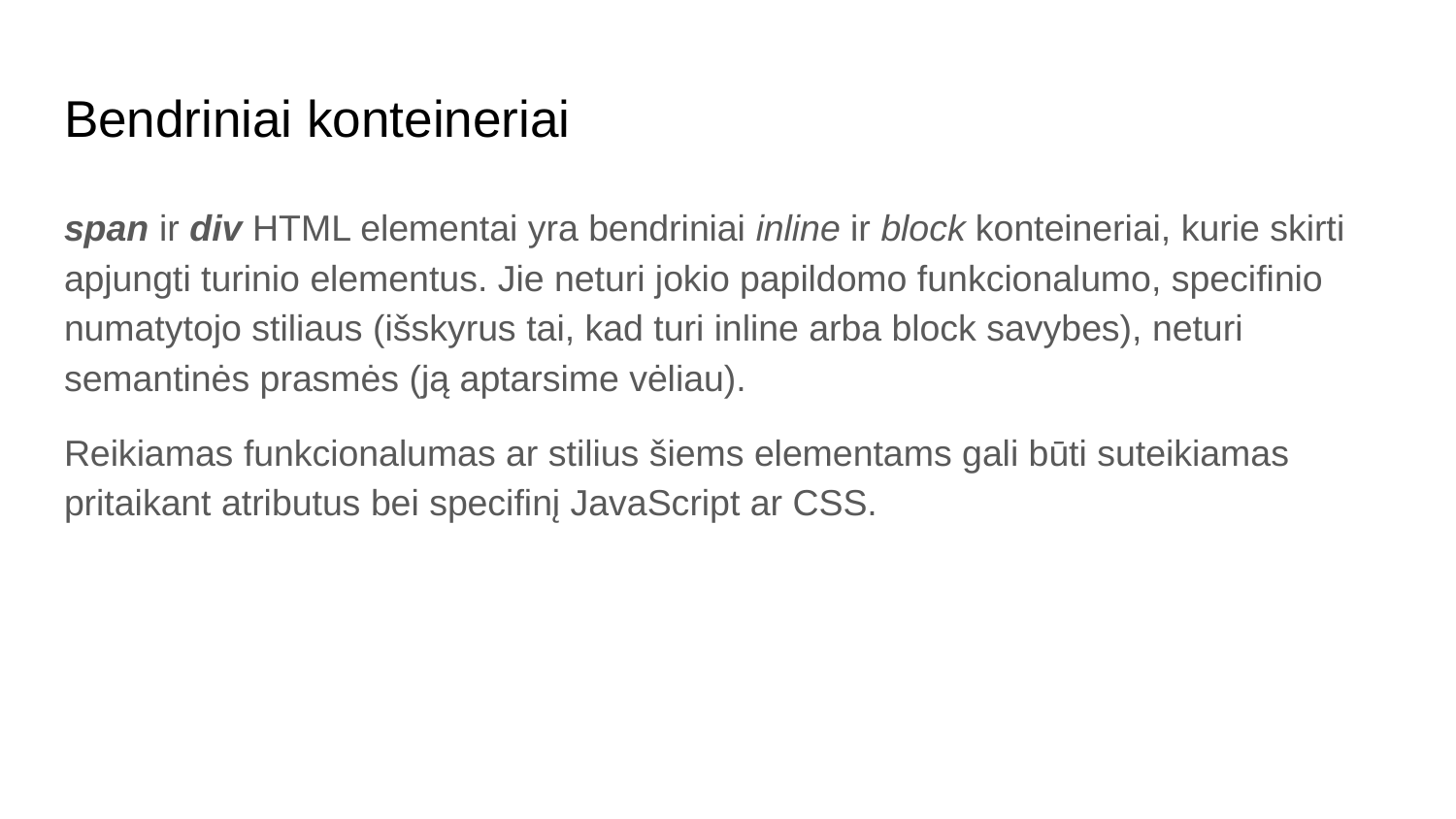

# Bendriniai konteineriai
span ir div HTML elementai yra bendriniai inline ir block konteineriai, kurie skirti apjungti turinio elementus. Jie neturi jokio papildomo funkcionalumo, specifinio numatytojo stiliaus (išskyrus tai, kad turi inline arba block savybes), neturi semantinės prasmės (ją aptarsime vėliau).
Reikiamas funkcionalumas ar stilius šiems elementams gali būti suteikiamas pritaikant atributus bei specifinį JavaScript ar CSS.